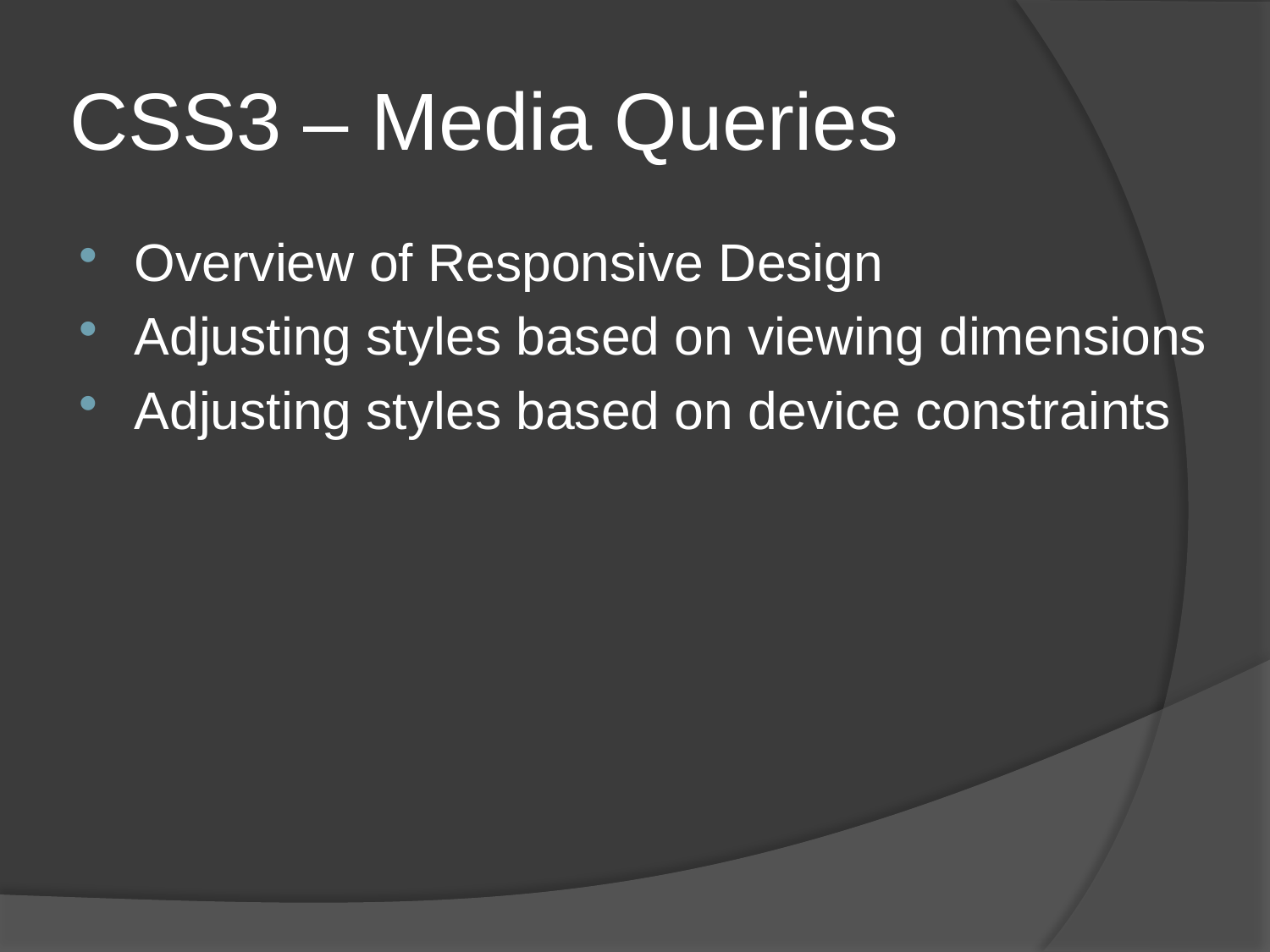

# CSS3 – Media Queries
Overview of Responsive Design
Adjusting styles based on viewing dimensions
Adjusting styles based on device constraints